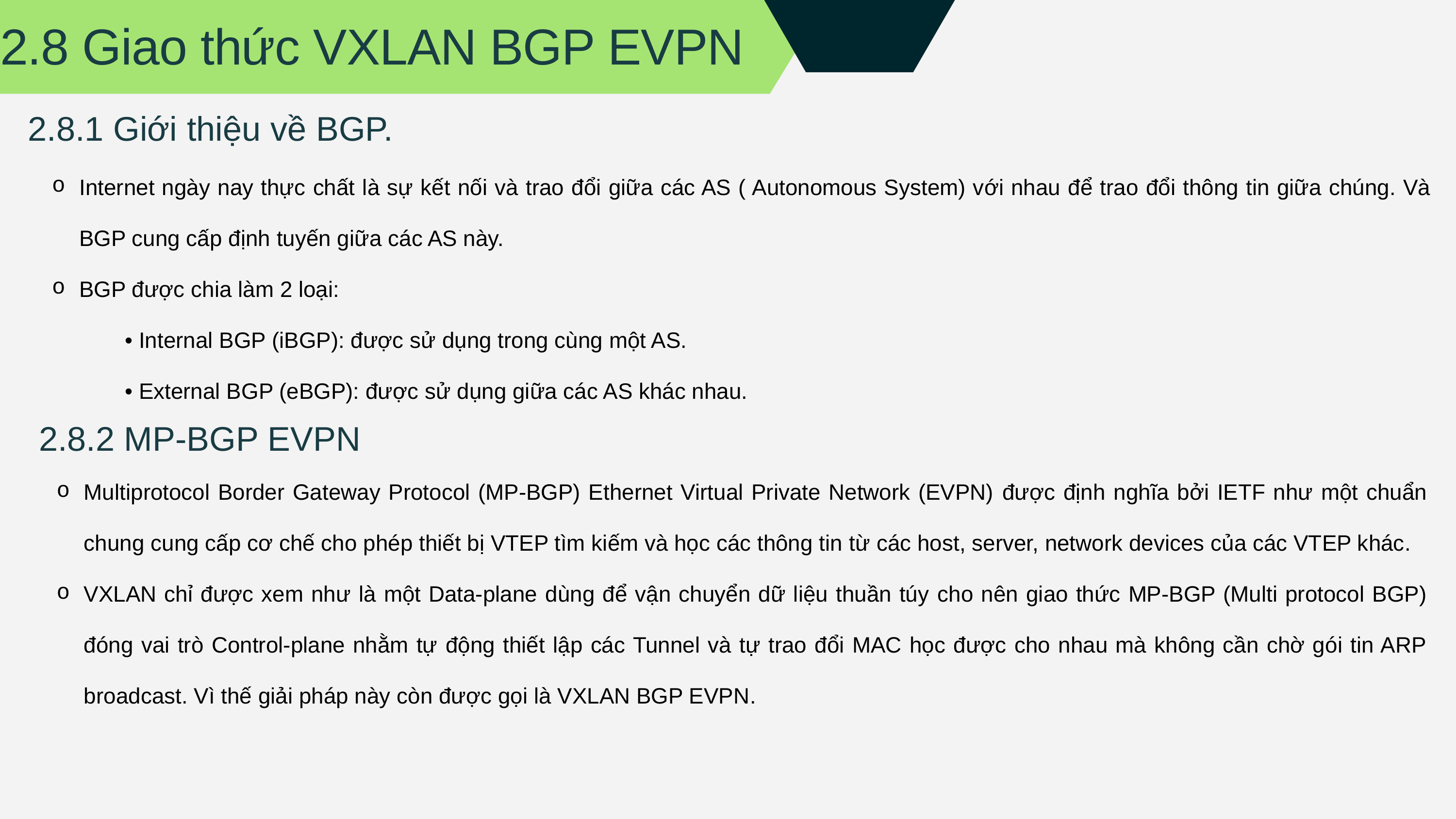

2.8 Giao thức VXLAN BGP EVPN

2.8.1 Giới thiệu về BGP.

Internet ngày nay thực chất là sự kết nối và trao đổi giữa các AS ( Autonomous System) với nhau để trao đổi thông tin giữa chúng. Và BGP cung cấp định tuyến giữa các AS này.
BGP được chia làm 2 loại:
	• Internal BGP (iBGP): được sử dụng trong cùng một AS.
	• External BGP (eBGP): được sử dụng giữa các AS khác nhau.

2.8.2 MP-BGP EVPN
Multiprotocol Border Gateway Protocol (MP-BGP) Ethernet Virtual Private Network (EVPN) được định nghĩa bởi IETF như một chuẩn chung cung cấp cơ chế cho phép thiết bị VTEP tìm kiếm và học các thông tin từ các host, server, network devices của các VTEP khác.
VXLAN chỉ được xem như là một Data-plane dùng để vận chuyển dữ liệu thuần túy cho nên giao thức MP-BGP (Multi protocol BGP) đóng vai trò Control-plane nhằm tự động thiết lập các Tunnel và tự trao đổi MAC học được cho nhau mà không cần chờ gói tin ARP broadcast. Vì thế giải pháp này còn được gọi là VXLAN BGP EVPN.